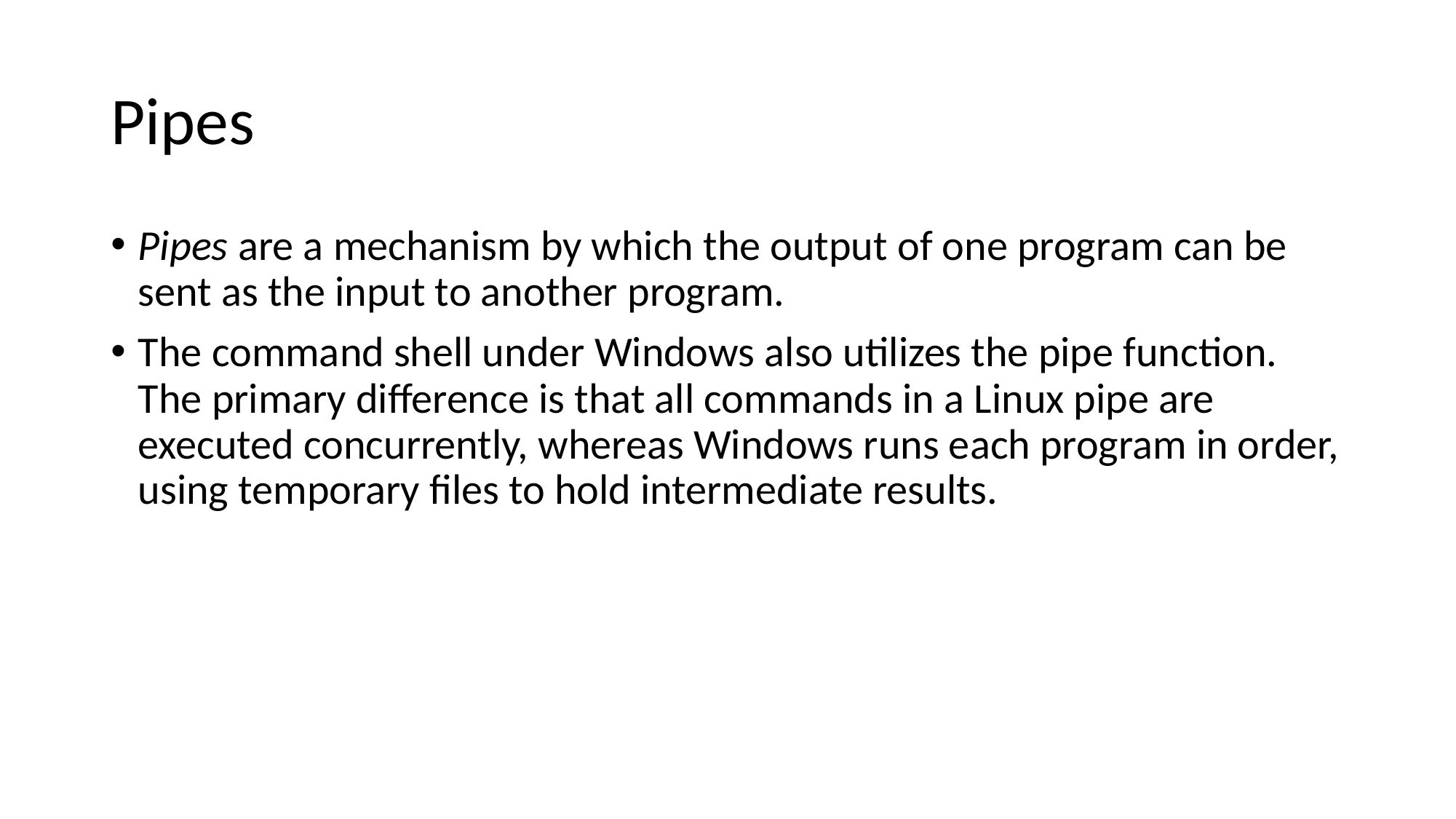

# Pipes
Pipes are a mechanism by which the output of one program can be sent as the input to another program.
The command shell under Windows also utilizes the pipe function. The primary difference is that all commands in a Linux pipe are executed concurrently, whereas Windows runs each program in order, using temporary files to hold intermediate results.